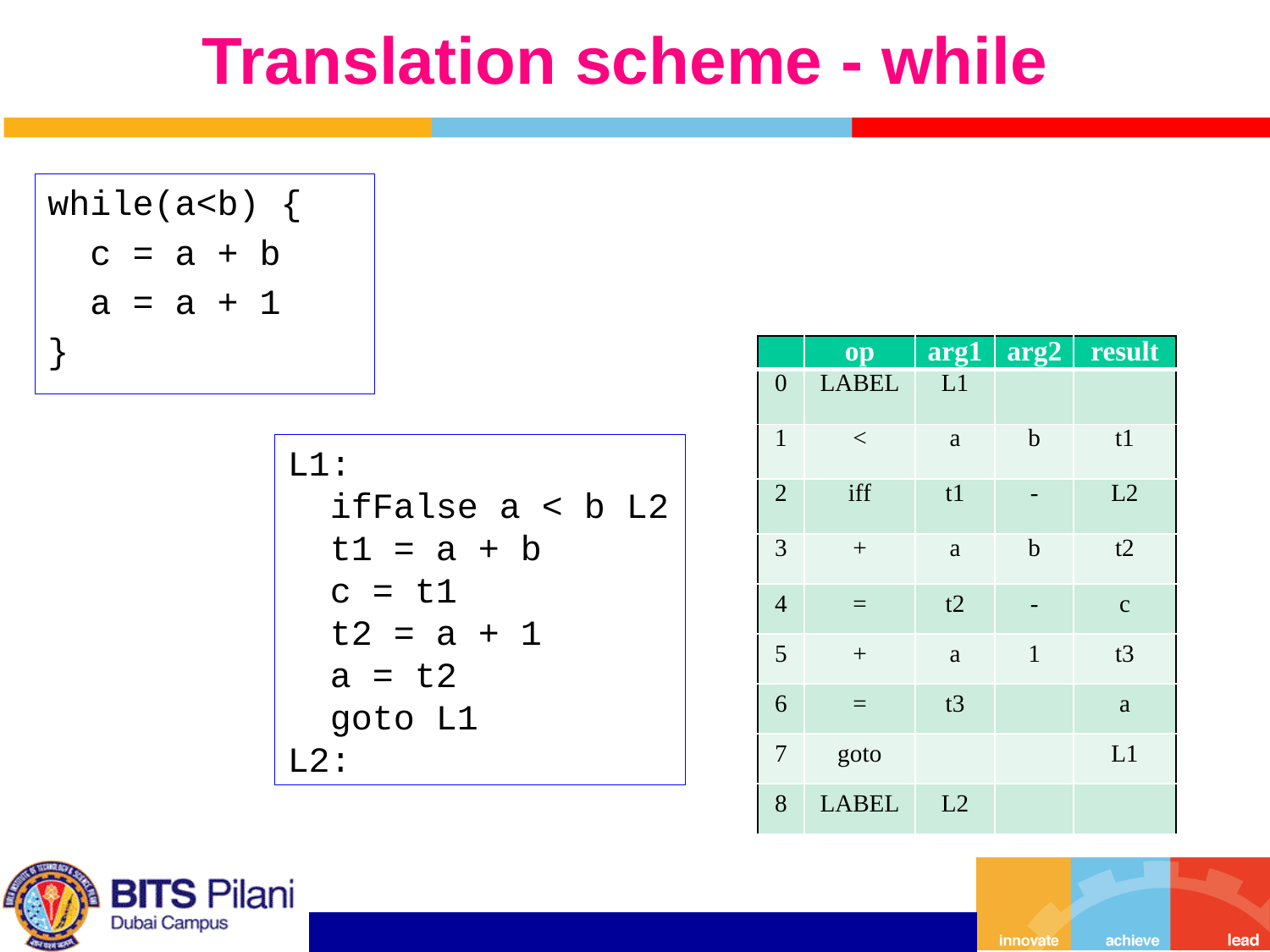

# Translation scheme - while
while(a<b) {
  c = a + b
  a = a + 1
}
|  | op | arg1 | arg2 | result |
| --- | --- | --- | --- | --- |
| 0 | LABEL | L1 |  |  |
| 1 | < | a | b | t1 |
| 2 | iff | t1 | - | L2 |
| 3 | + | a | b | t2 |
| 4 | = | t2 | - | c |
| 5 | + | a | 1 | t3 |
| 6 | = | t3 |  | a |
| 7 | goto |  |  | L1 |
| 8 | LABEL | L2 |  |  |
L1:
  ifFalse a < b L2
  t1 = a + b
  c = t1
  t2 = a + 1
  a = t2
  goto L1
L2:
43